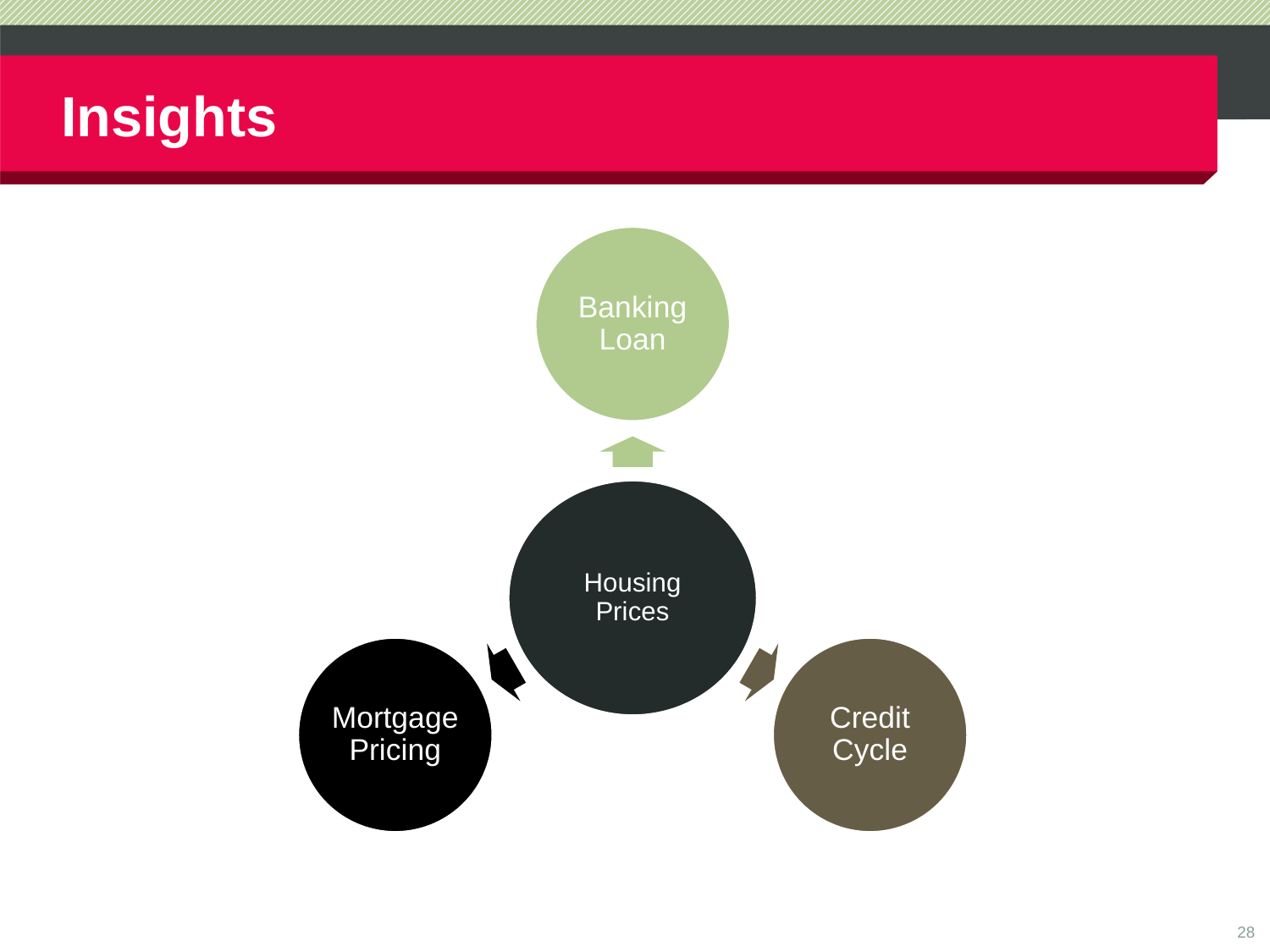

Insights
# IMPORTANCE OF PREDICTING HOUSING PRICES
Housing Prices

Banking Loan

Credit Cycle

Mortgage Pricing

28